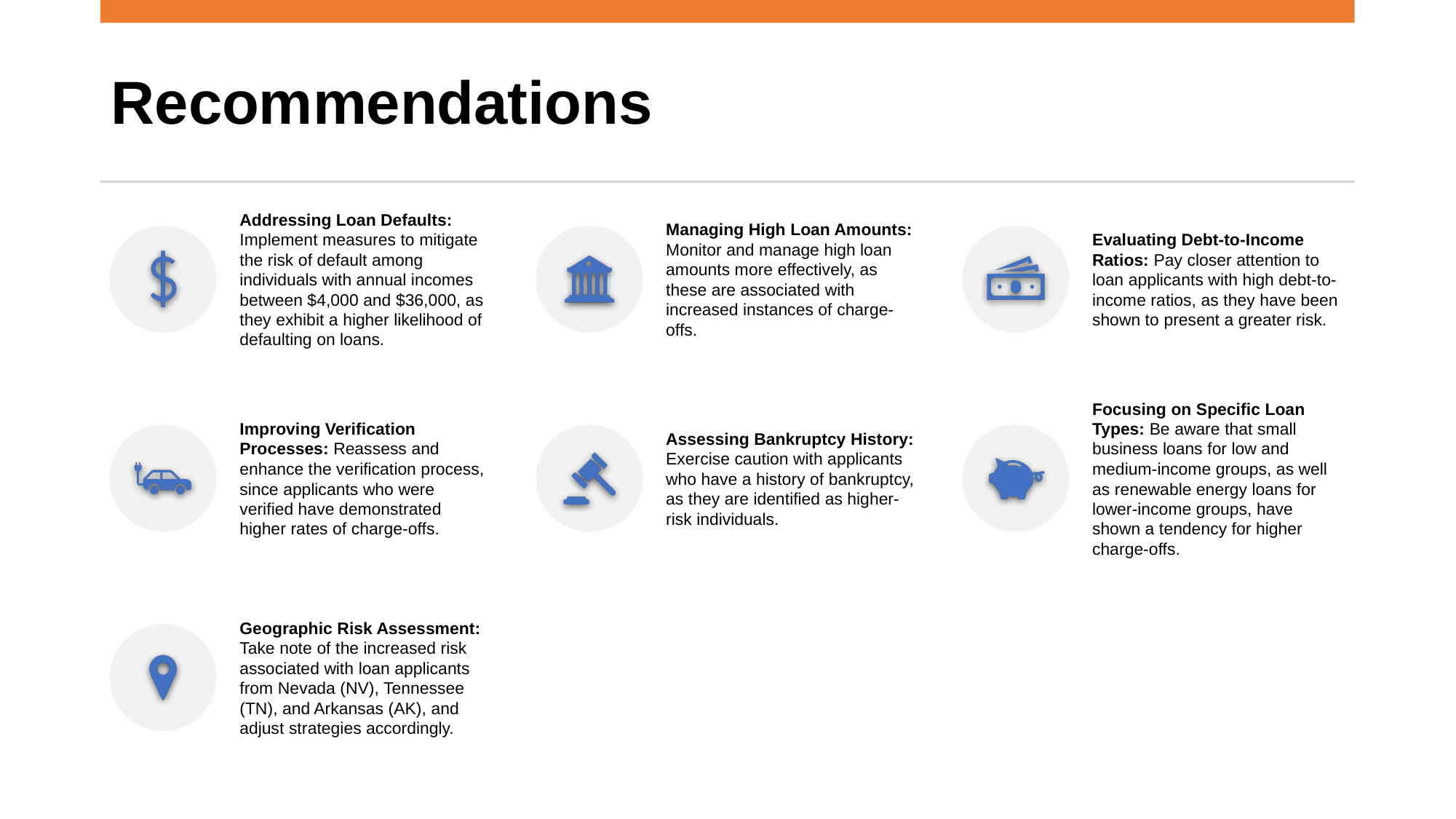

# Recommendations

Addressing Loan Defaults: Implement measures to mitigate the risk of default among individuals with annual incomes between $4,000 and $36,000, as they exhibit a higher likelihood of defaulting on loans.
Managing High Loan Amounts: Monitor and manage high loan amounts more effectively, as these are associated with increased instances of charge-offs.
Evaluating Debt-to-Income Ratios: Pay closer attention to loan applicants with high debt-to-income ratios, as they have been shown to present a greater risk.
Improving Verification Processes: Reassess and enhance the verification process, since applicants who were verified have demonstrated higher rates of charge-offs.
Assessing Bankruptcy History: Exercise caution with applicants who have a history of bankruptcy, as they are identified as higher-risk individuals.
Focusing on Specific Loan Types: Be aware that small business loans for low and medium-income groups, as well as renewable energy loans for lower-income groups, have shown a tendency for higher charge-offs.
Geographic Risk Assessment: Take note of the increased risk associated with loan applicants from Nevada (NV), Tennessee (TN), and Arkansas (AK), and adjust strategies accordingly.